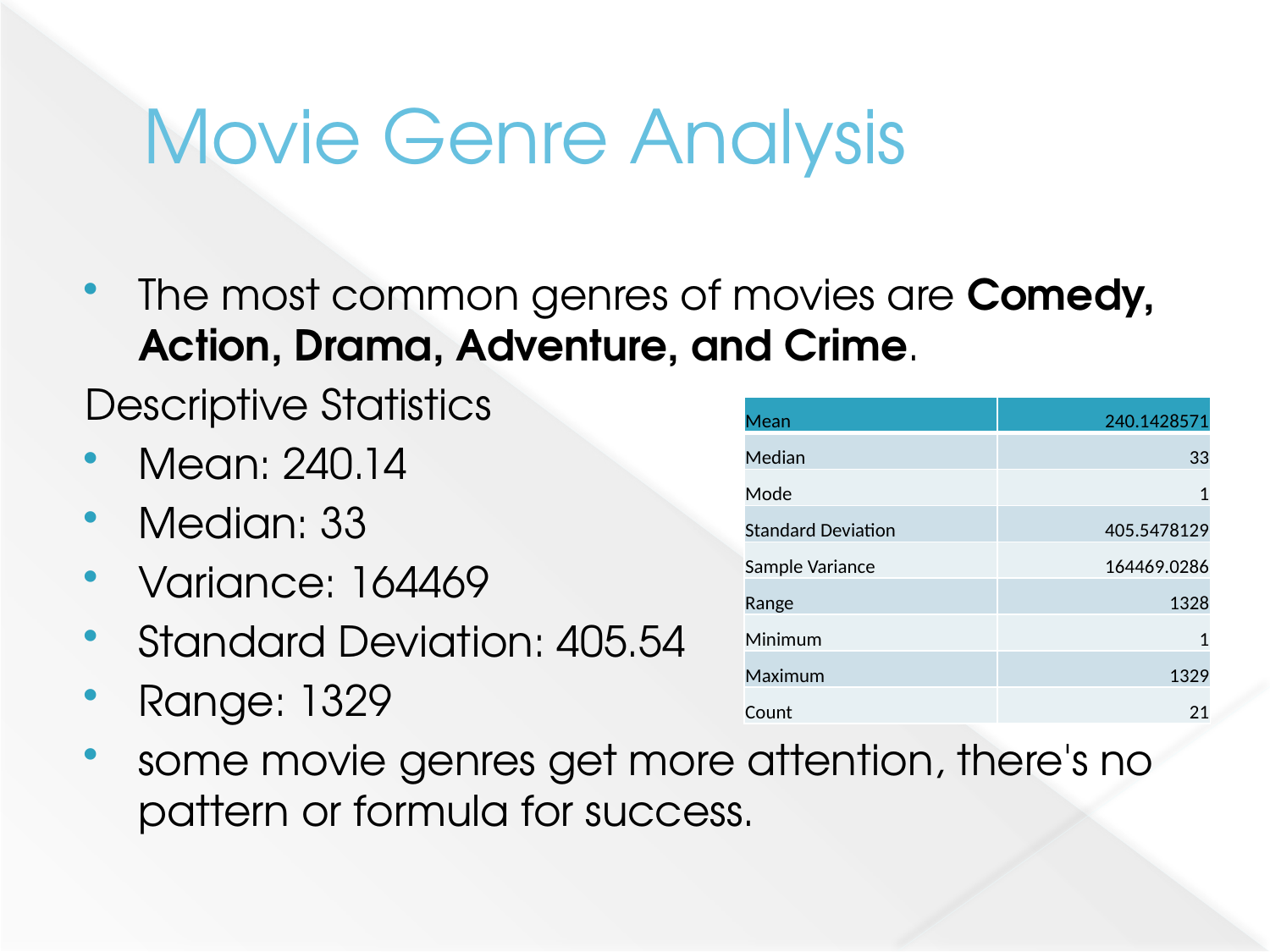

# Movie Genre Analysis
The most common genres of movies are Comedy, Action, Drama, Adventure, and Crime.
Descriptive Statistics
Mean: 240.14
Median: 33
Variance: 164469
Standard Deviation: 405.54
Range: 1329
some movie genres get more attention, there's no pattern or formula for success.
| Mean | 240.1428571 |
| --- | --- |
| Median | 33 |
| Mode | 1 |
| Standard Deviation | 405.5478129 |
| Sample Variance | 164469.0286 |
| Range | 1328 |
| Minimum | 1 |
| Maximum | 1329 |
| Count | 21 |